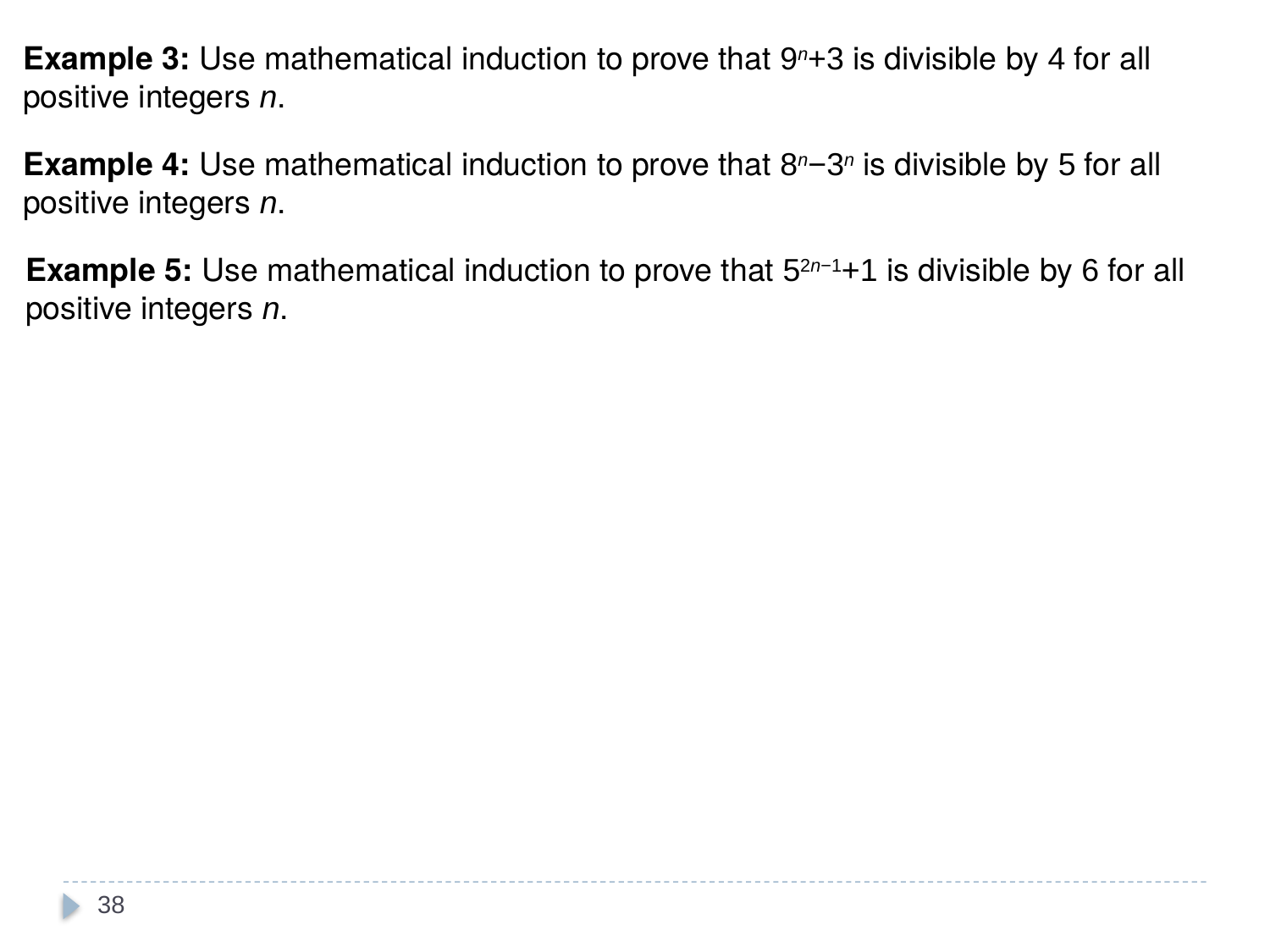

Example 3: Use mathematical induction to prove that 9n+3 is divisible by 4 for all positive integers n.
Example 4: Use mathematical induction to prove that 8n−3n is divisible by 5 for all positive integers n.
Example 5: Use mathematical induction to prove that 52n−1+1 is divisible by 6 for all positive integers n.
38